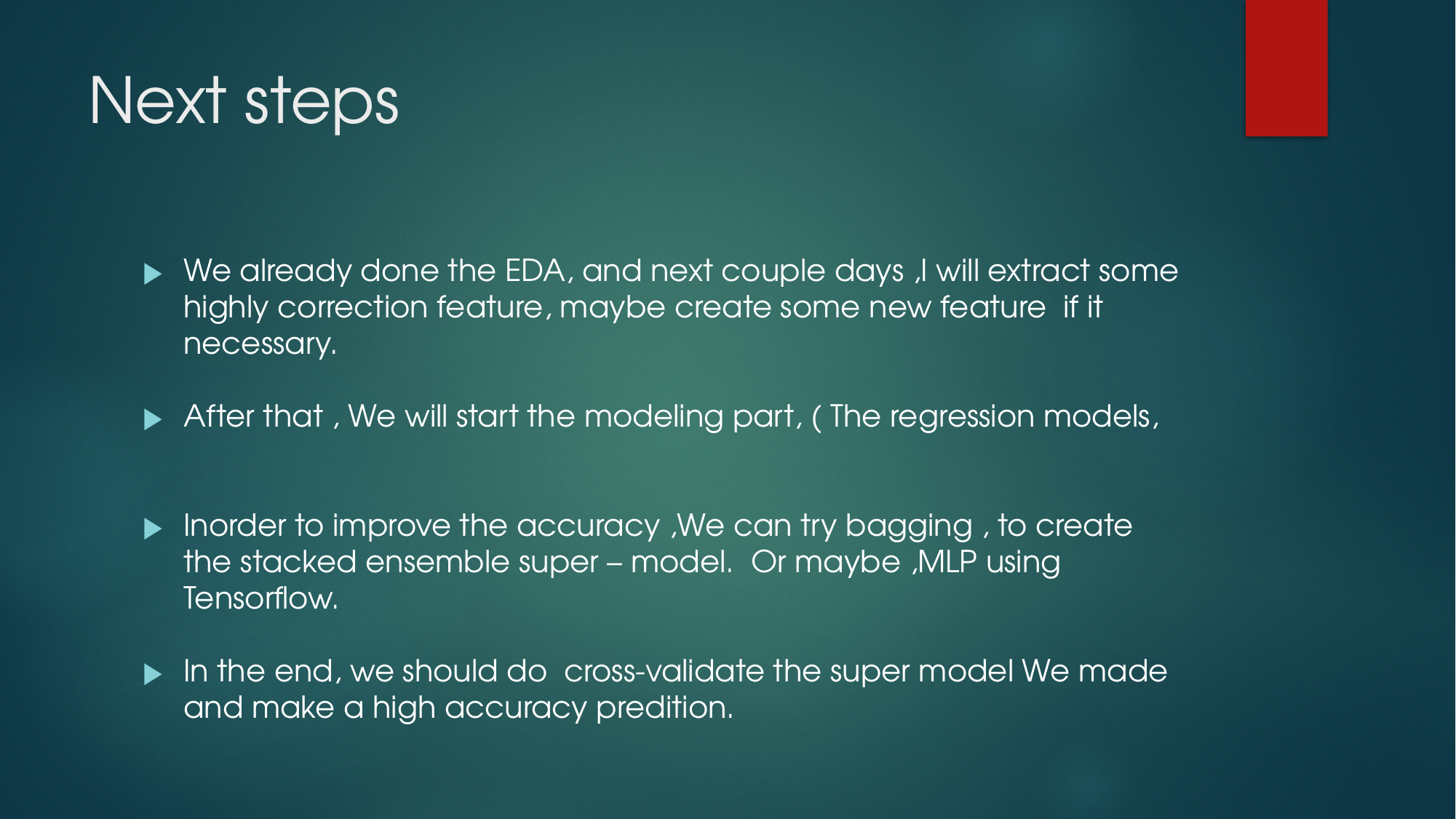

# Next steps
We already done the EDA, and next couple days ,I will extract some highly correction feature, maybe create some new feature  if it necessary.

After that , We will start the modeling part, ( The regression models,

Inorder to improve the accuracy ,We can try bagging , to create the stacked ensemble super – model.  Or maybe ,MLP using Tensorflow.

In the end, we should do  cross-validate the super model We made and make a high accuracy predition.